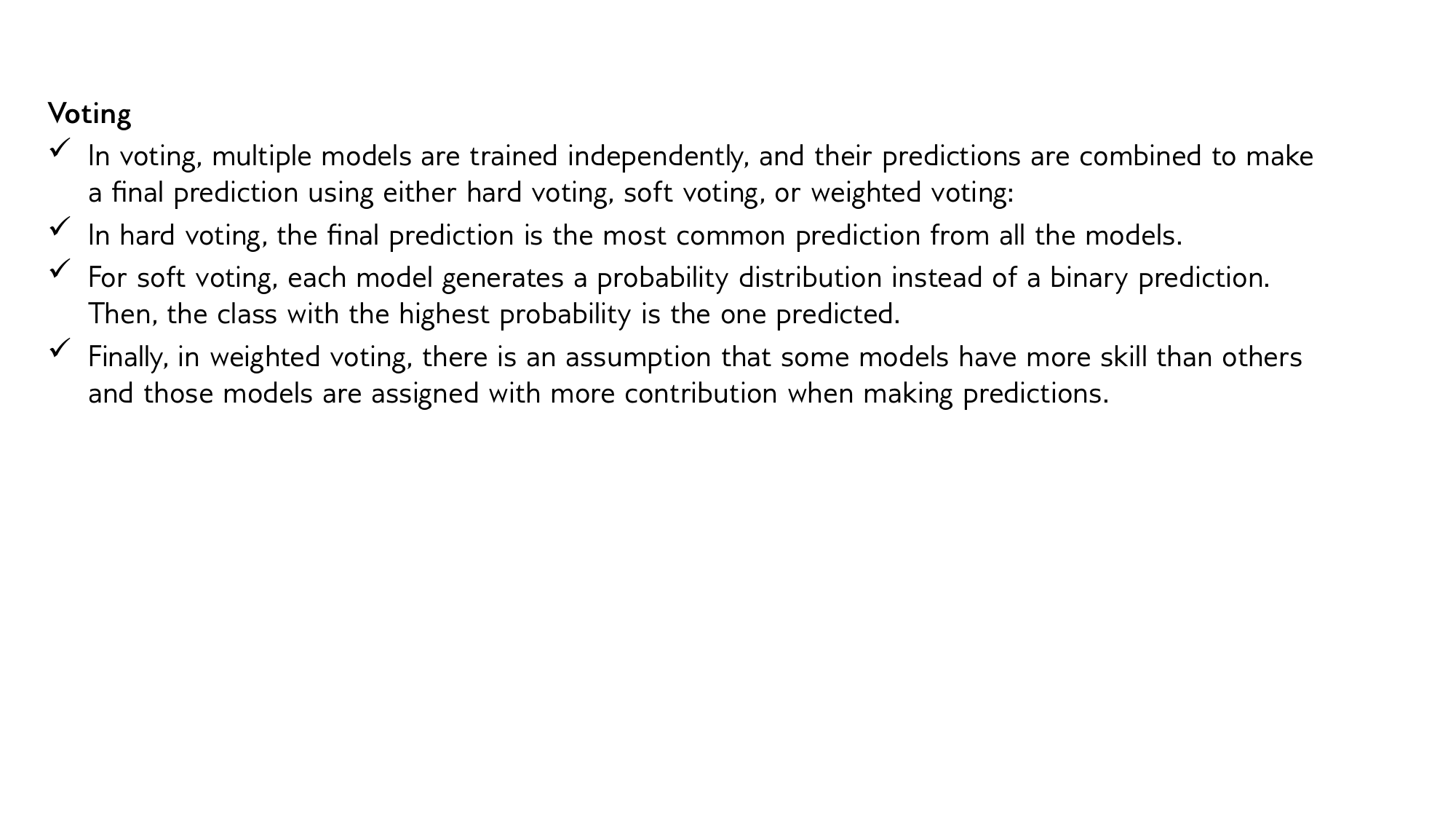

Voting
In voting, multiple models are trained independently, and their predictions are combined to make a final prediction using either hard voting, soft voting, or weighted voting:
In hard voting, the final prediction is the most common prediction from all the models.
For soft voting, each model generates a probability distribution instead of a binary prediction. Then, the class with the highest probability is the one predicted.
Finally, in weighted voting, there is an assumption that some models have more skill than others and those models are assigned with more contribution when making predictions.